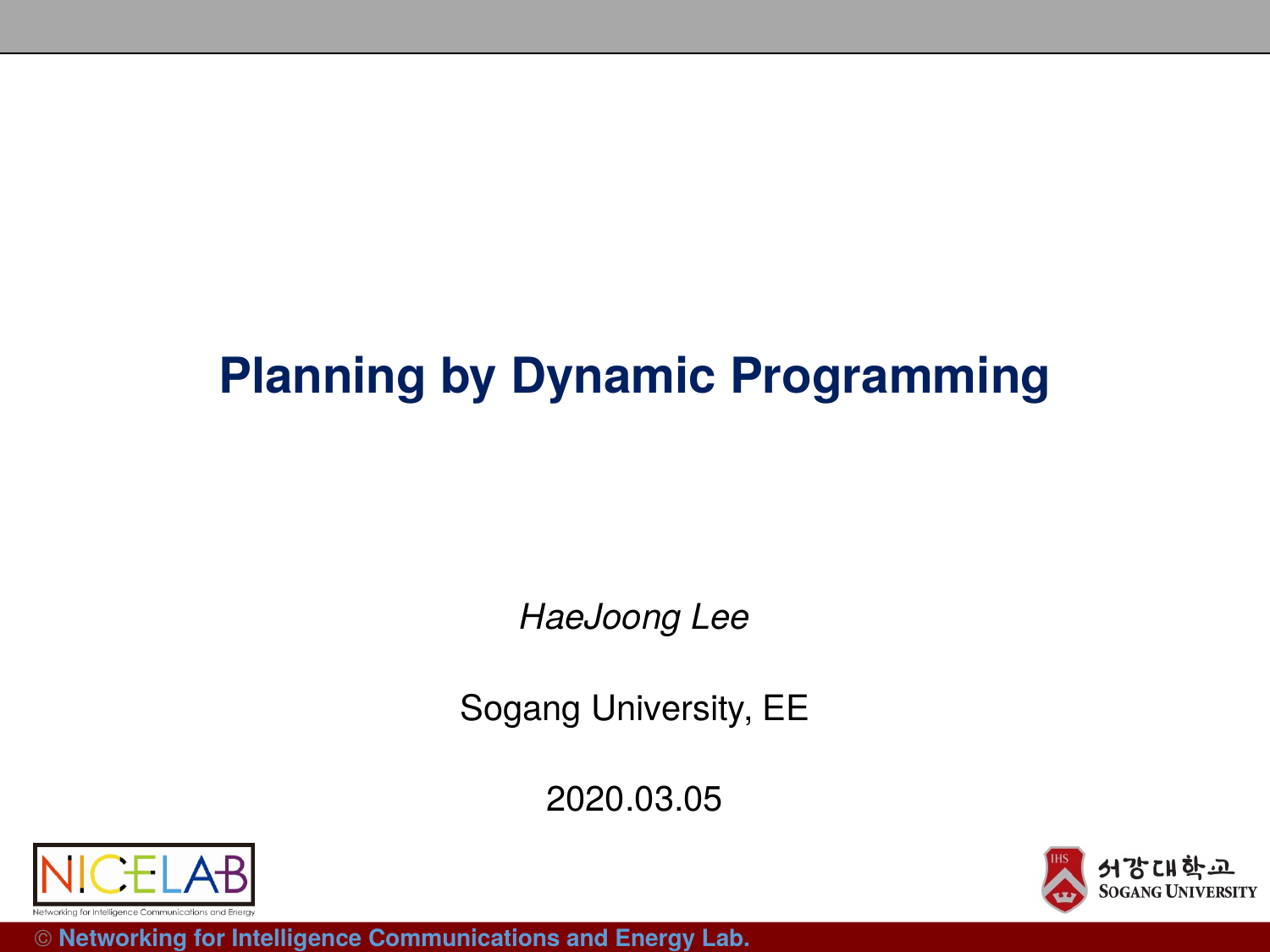

# Planning by Dynamic Programming
HaeJoong Lee

Sogang University, EE

2020.03.05